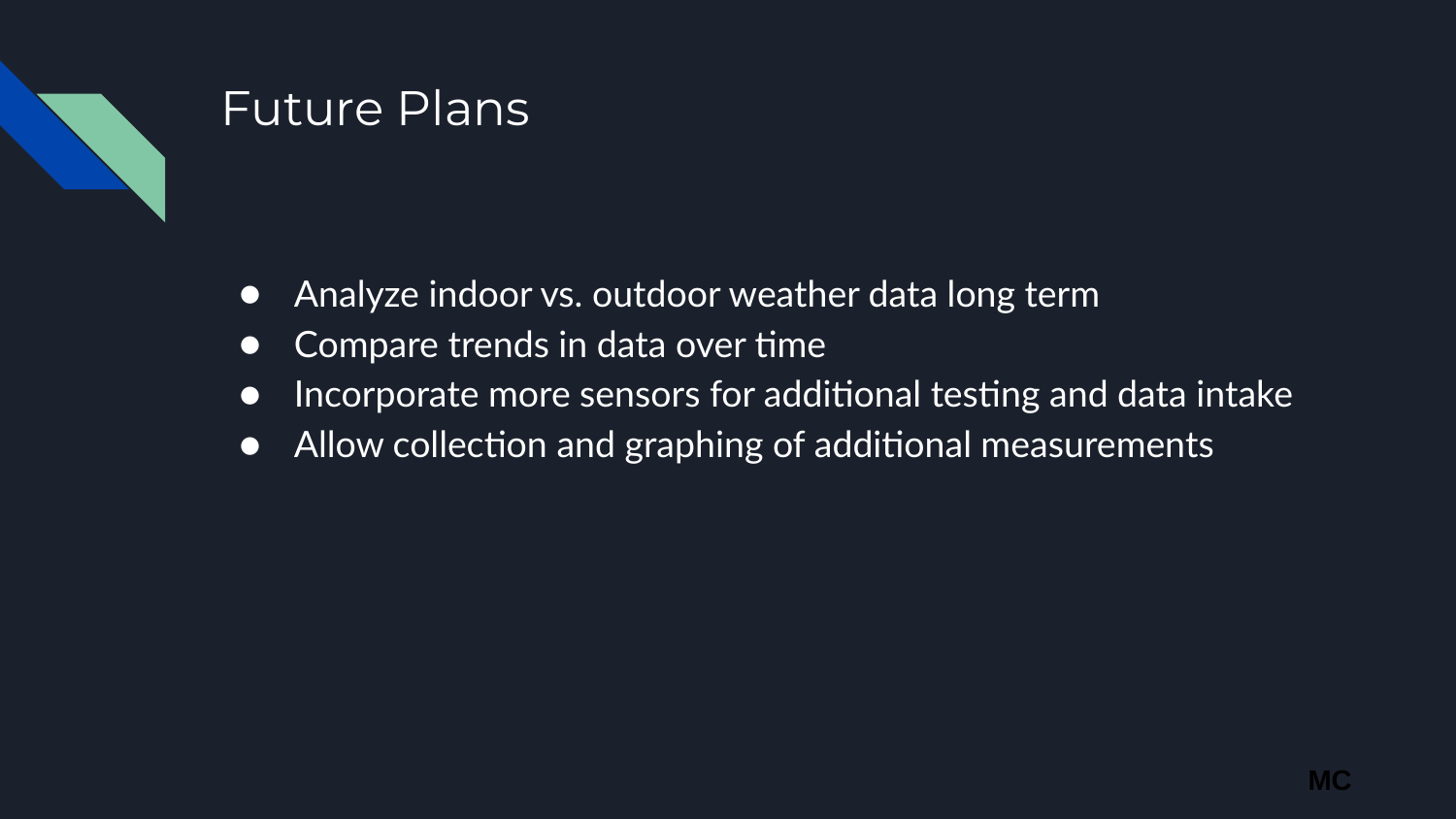

# Future Plans
Analyze indoor vs. outdoor weather data long term
Compare trends in data over time
Incorporate more sensors for additional testing and data intake
Allow collection and graphing of additional measurements

MC